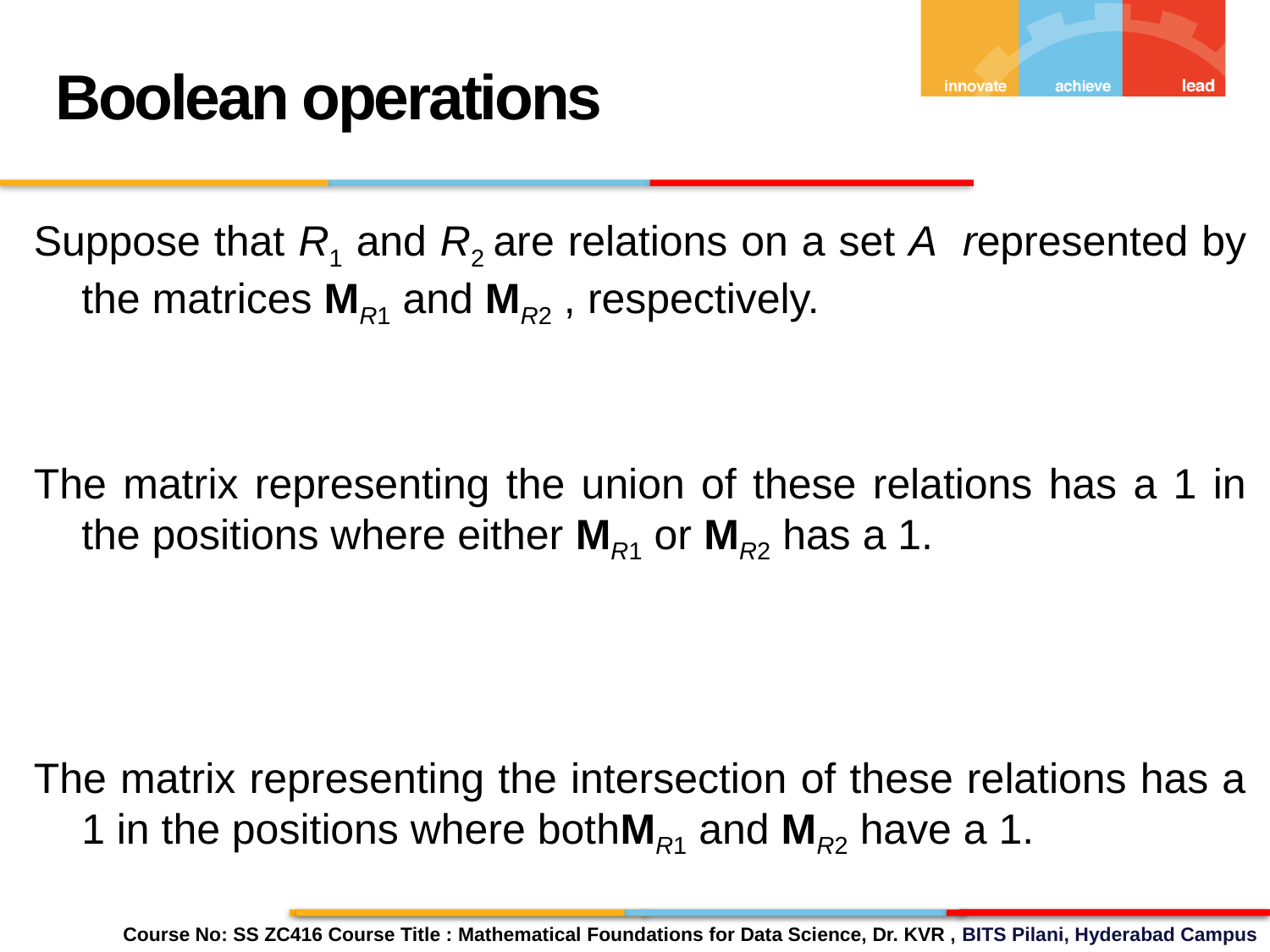

Boolean operations
Suppose that R1 and R2 are relations on a set A  represented by the matrices MR1 and MR2 , respectively.

The matrix representing the union of these relations has a 1 in the positions where either MR1 or MR2 has a 1.

The matrix representing the intersection of these relations has a 1 in the positions where bothMR1 and MR2 have a 1.